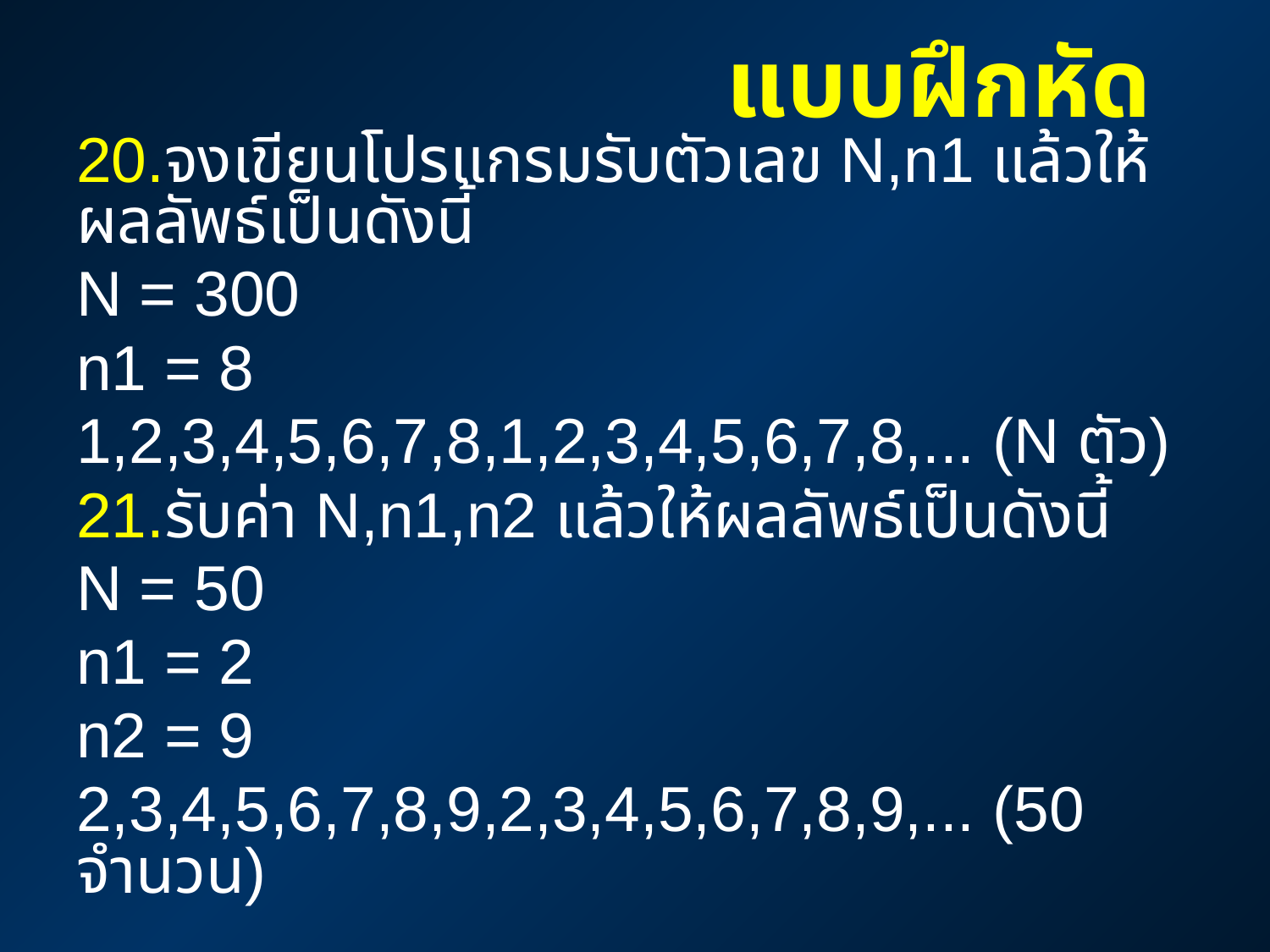

แบบฝึกหัด
20.จงเขียนโปรแกรมรับตัวเลข N,n1 แล้วให้ผลลัพธ์เป็นดังนี้
N = 300
n1 = 8
1,2,3,4,5,6,7,8,1,2,3,4,5,6,7,8,... (N ตัว)
21.รับค่า N,n1,n2 แล้วให้ผลลัพธ์เป็นดังนี้
N = 50
n1 = 2
n2 = 9
2,3,4,5,6,7,8,9,2,3,4,5,6,7,8,9,... (50 จำนวน)